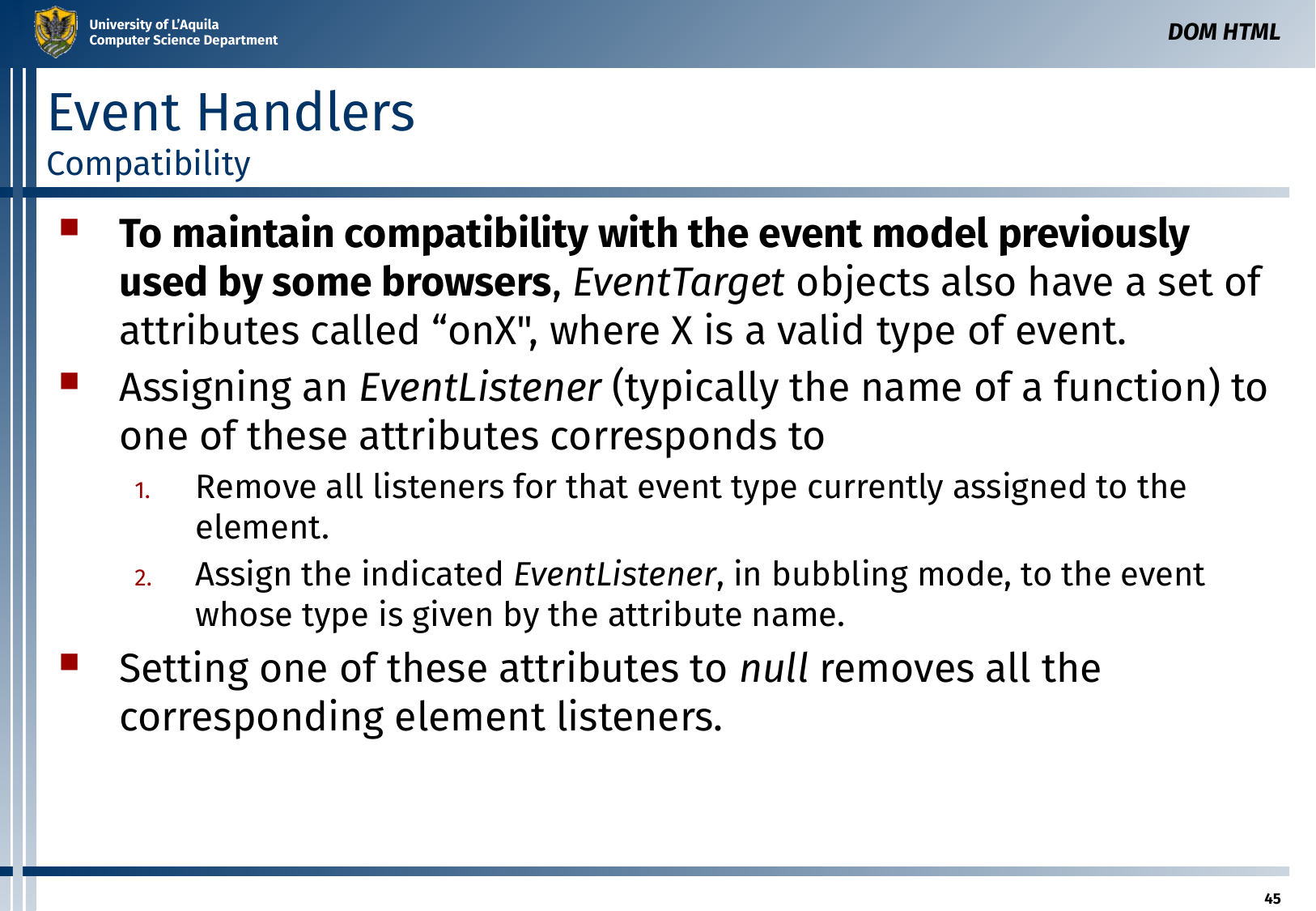

DOM HTML
# Event Handlers Compatibility
To maintain compatibility with the event model previously used by some browsers, EventTarget objects also have a set of attributes called “onX", where X is a valid type of event.
Assigning an EventListener (typically the name of a function) to one of these attributes corresponds to
Remove all listeners for that event type currently assigned to the element.
Assign the indicated EventListener, in bubbling mode, to the event whose type is given by the attribute name.
Setting one of these attributes to null removes all the corresponding element listeners.
45